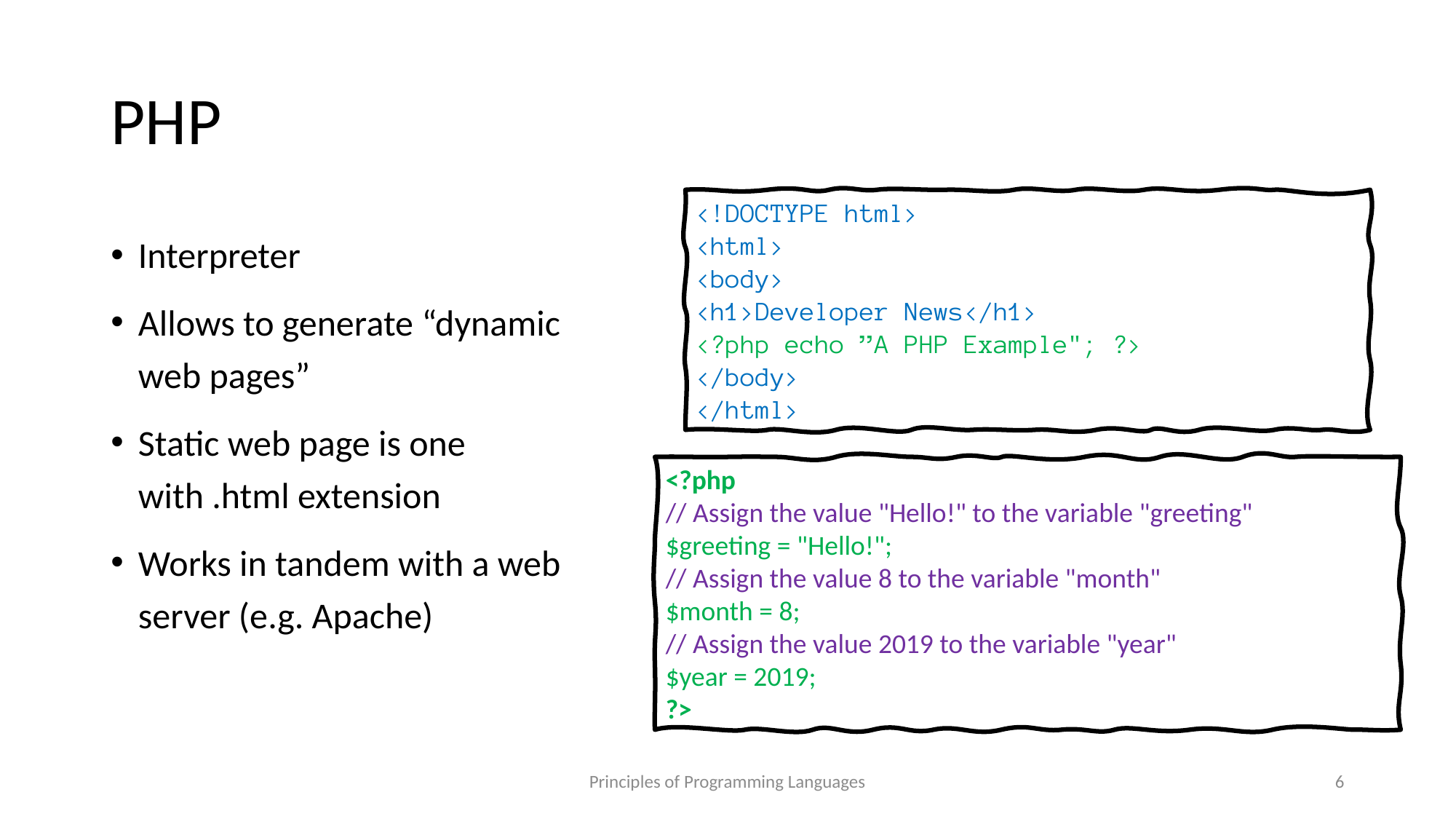

# PHP
<!DOCTYPE html>
<html>
<body>
<h1>Developer News</h1>
<?php echo ”A PHP Example"; ?>
</body>
</html>
Interpreter
Allows to generate “dynamic web pages”
Static web page is one with .html extension
Works in tandem with a web server (e.g. Apache)
<?php
// Assign the value "Hello!" to the variable "greeting"
$greeting = "Hello!";
// Assign the value 8 to the variable "month"
$month = 8;
// Assign the value 2019 to the variable "year"
$year = 2019;
?>
Principles of Programming Languages
6